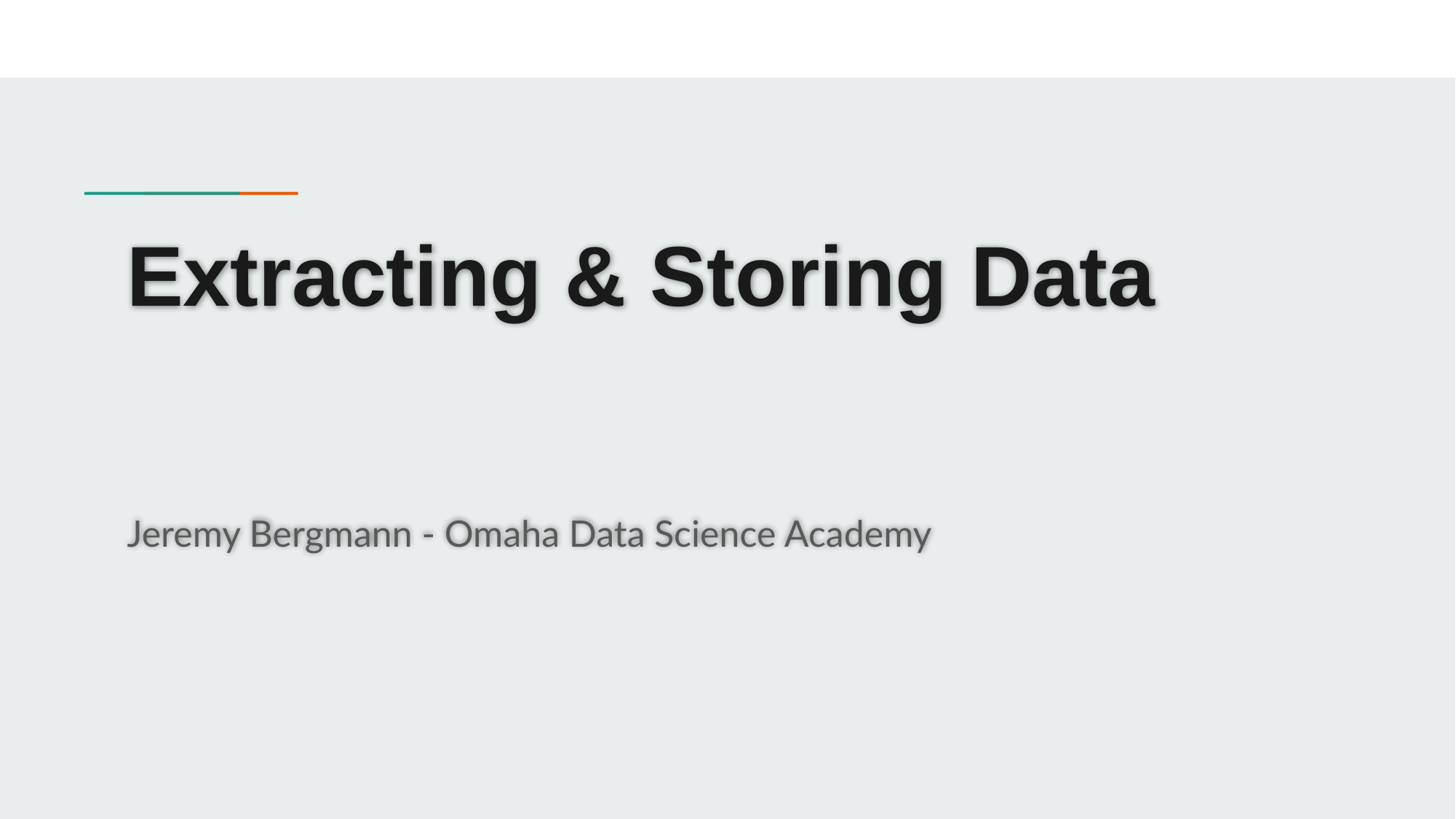

# Extracting & Storing Data

Jeremy Bergmann - Omaha Data Science Academy